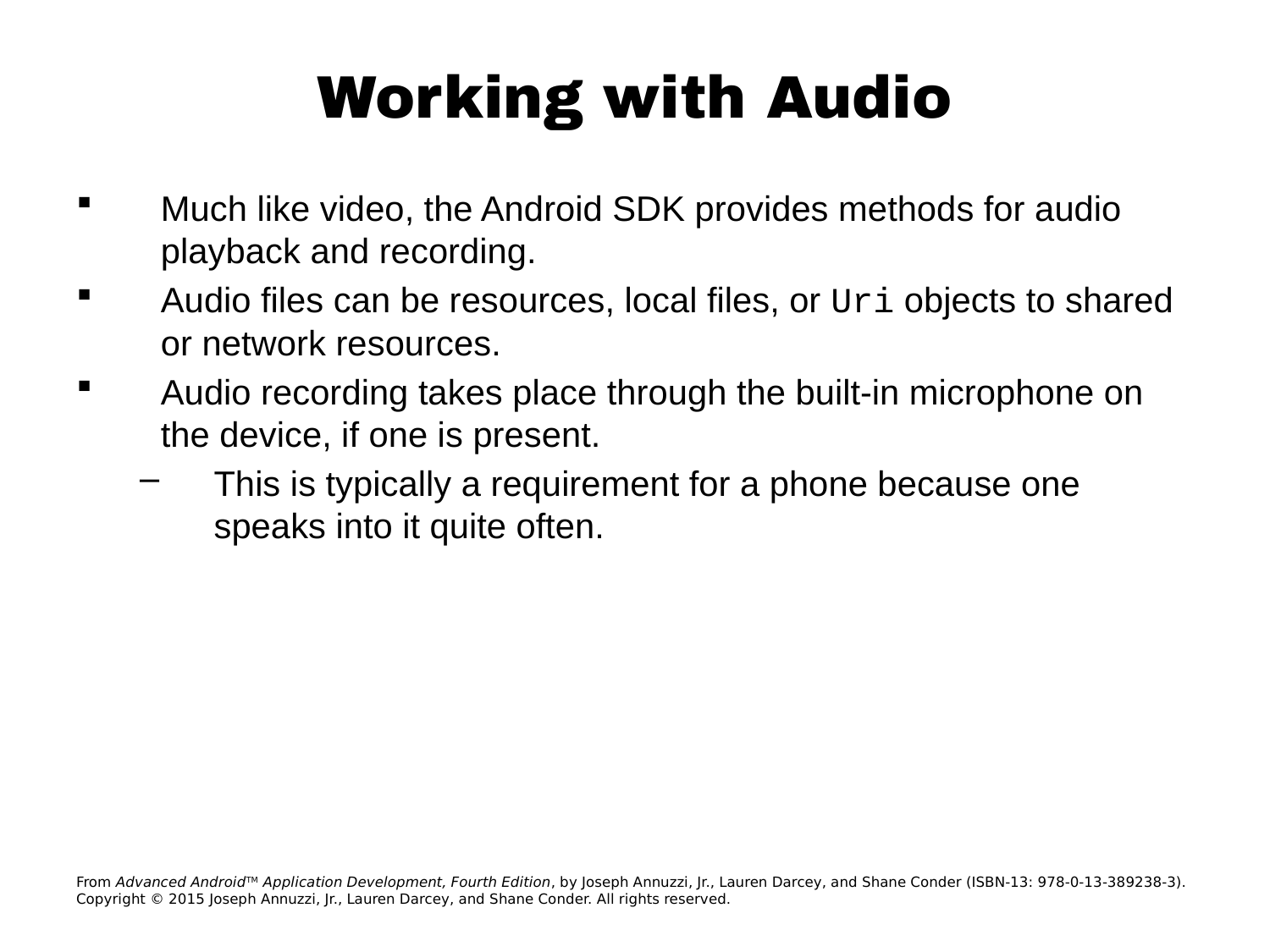

# Working with Audio
Much like video, the Android SDK provides methods for audio playback and recording.
Audio files can be resources, local files, or Uri objects to shared or network resources.
Audio recording takes place through the built-in microphone on the device, if one is present.
This is typically a requirement for a phone because one speaks into it quite often.
From Advanced AndroidTM Application Development, Fourth Edition, by Joseph Annuzzi, Jr., Lauren Darcey, and Shane Conder (ISBN-13: 978-0-13-389238-3). Copyright © 2015 Joseph Annuzzi, Jr., Lauren Darcey, and Shane Conder. All rights reserved.